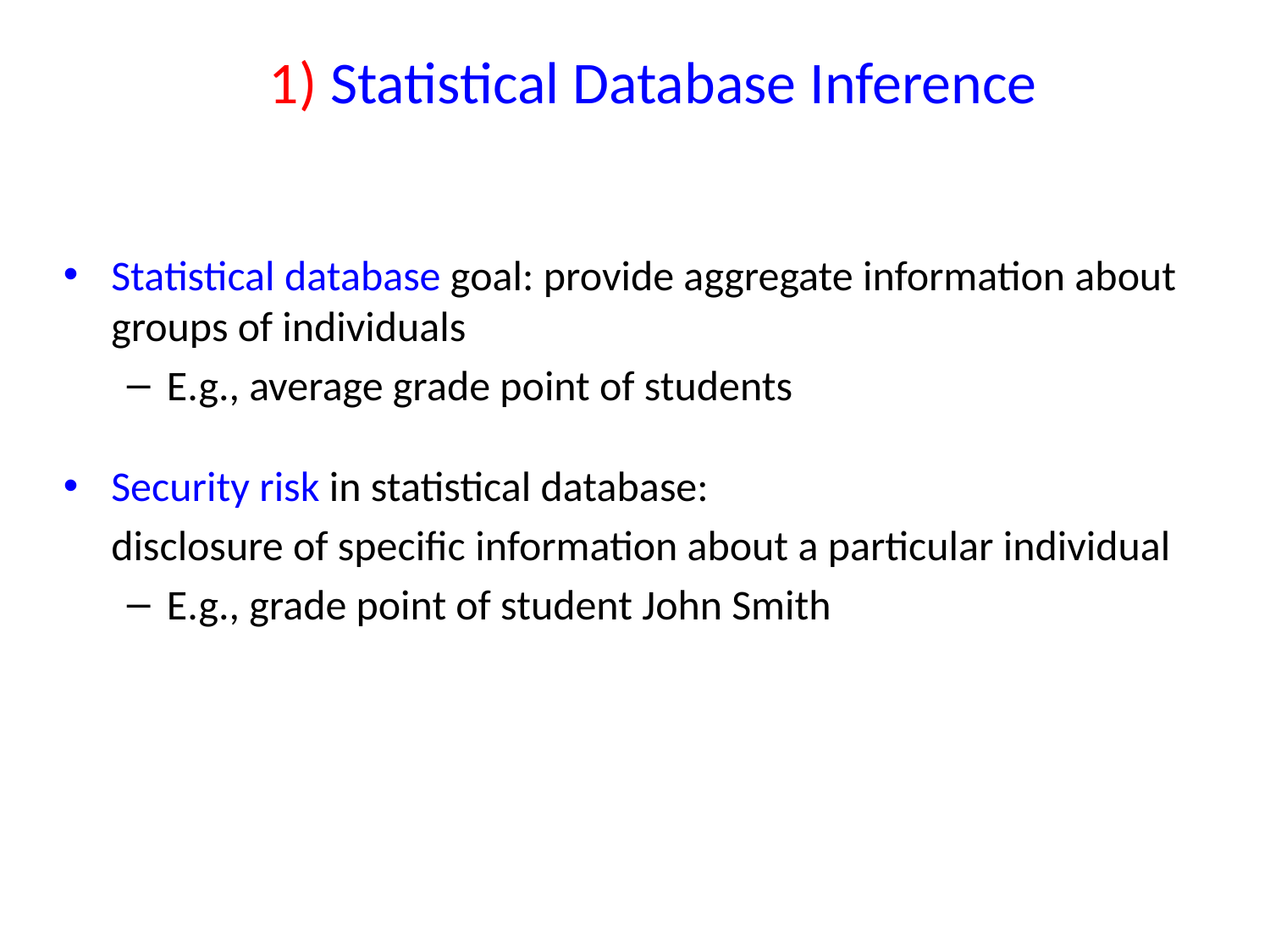

# 1) Statistical Database Inference
Statistical database goal: provide aggregate information about groups of individuals
E.g., average grade point of students

Security risk in statistical database:
	disclosure of specific information about a particular individual
E.g., grade point of student John Smith